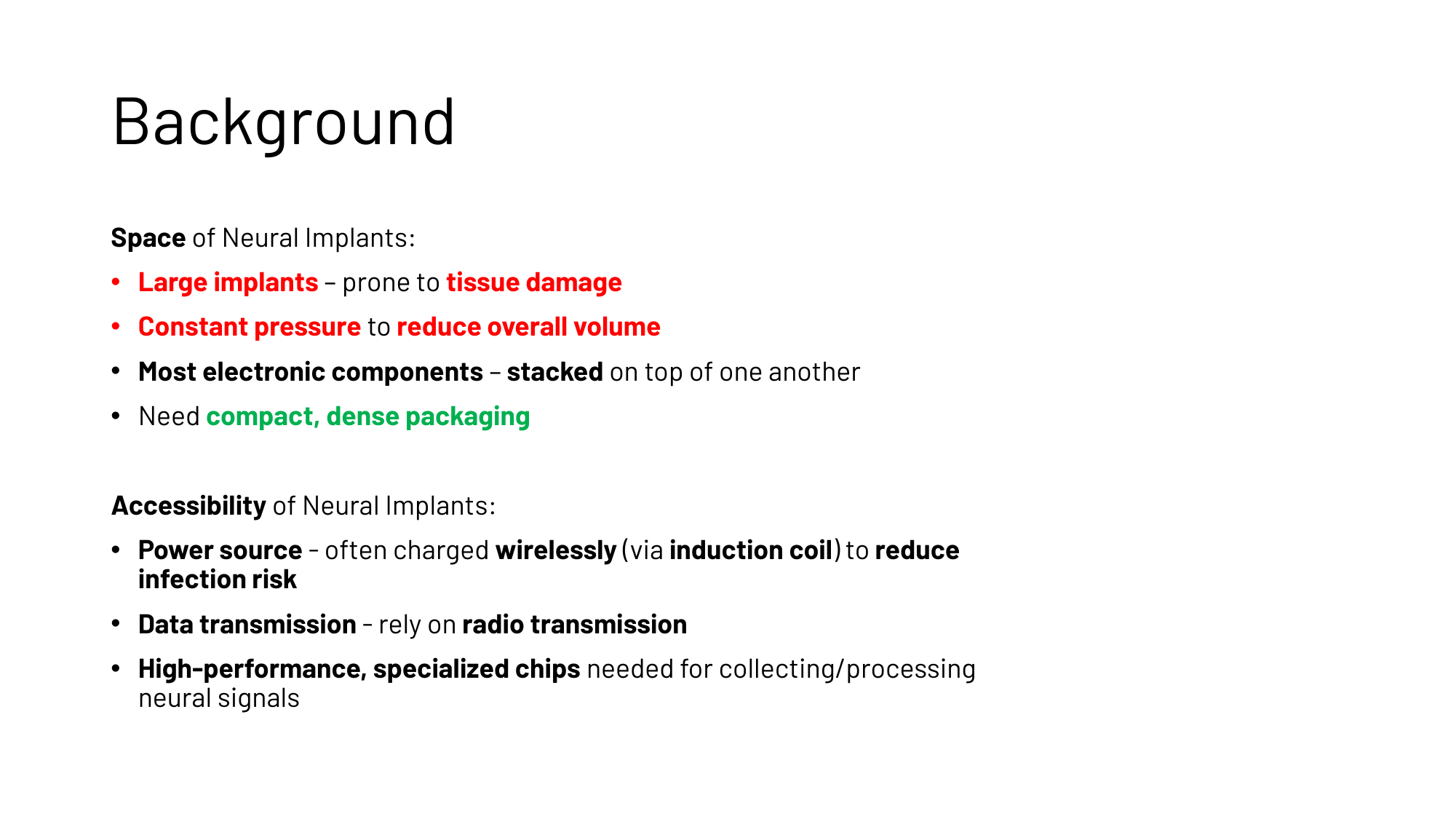

# Background
Space of Neural Implants:
Large implants – prone to tissue damage
Constant pressure to reduce overall volume
Most electronic components – stacked on top of one another
Need compact, dense packaging

Accessibility of Neural Implants:
Power source - often charged wirelessly (via induction coil) to reduce infection risk
Data transmission - rely on radio transmission
High-performance, specialized chips needed for collecting/processing neural signals